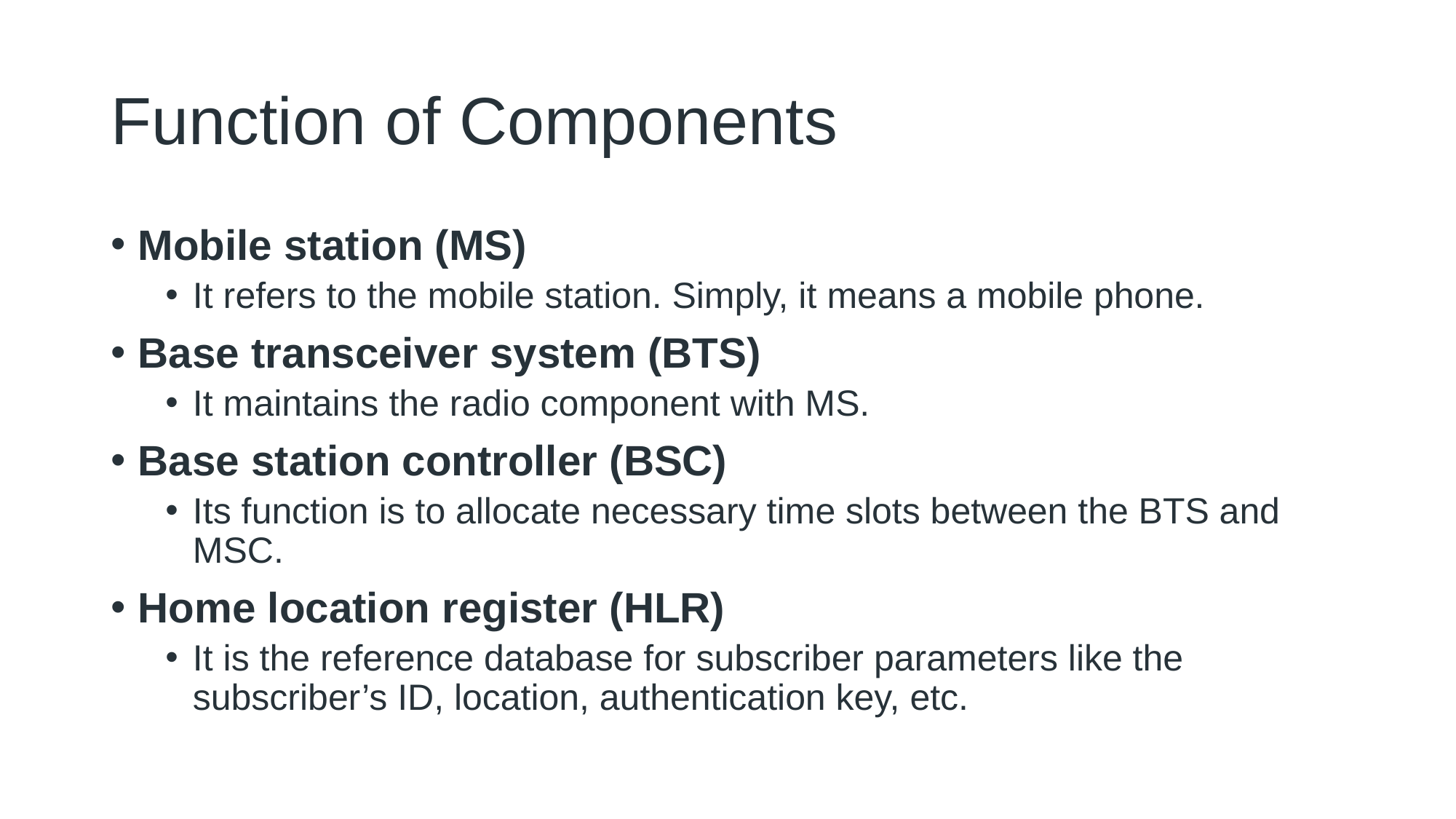

# Function of Components
Mobile station (MS)
It refers to the mobile station. Simply, it means a mobile phone.
Base transceiver system (BTS)
It maintains the radio component with MS.
Base station controller (BSC)
Its function is to allocate necessary time slots between the BTS and MSC.
Home location register (HLR)
It is the reference database for subscriber parameters like the subscriber’s ID, location, authentication key, etc.